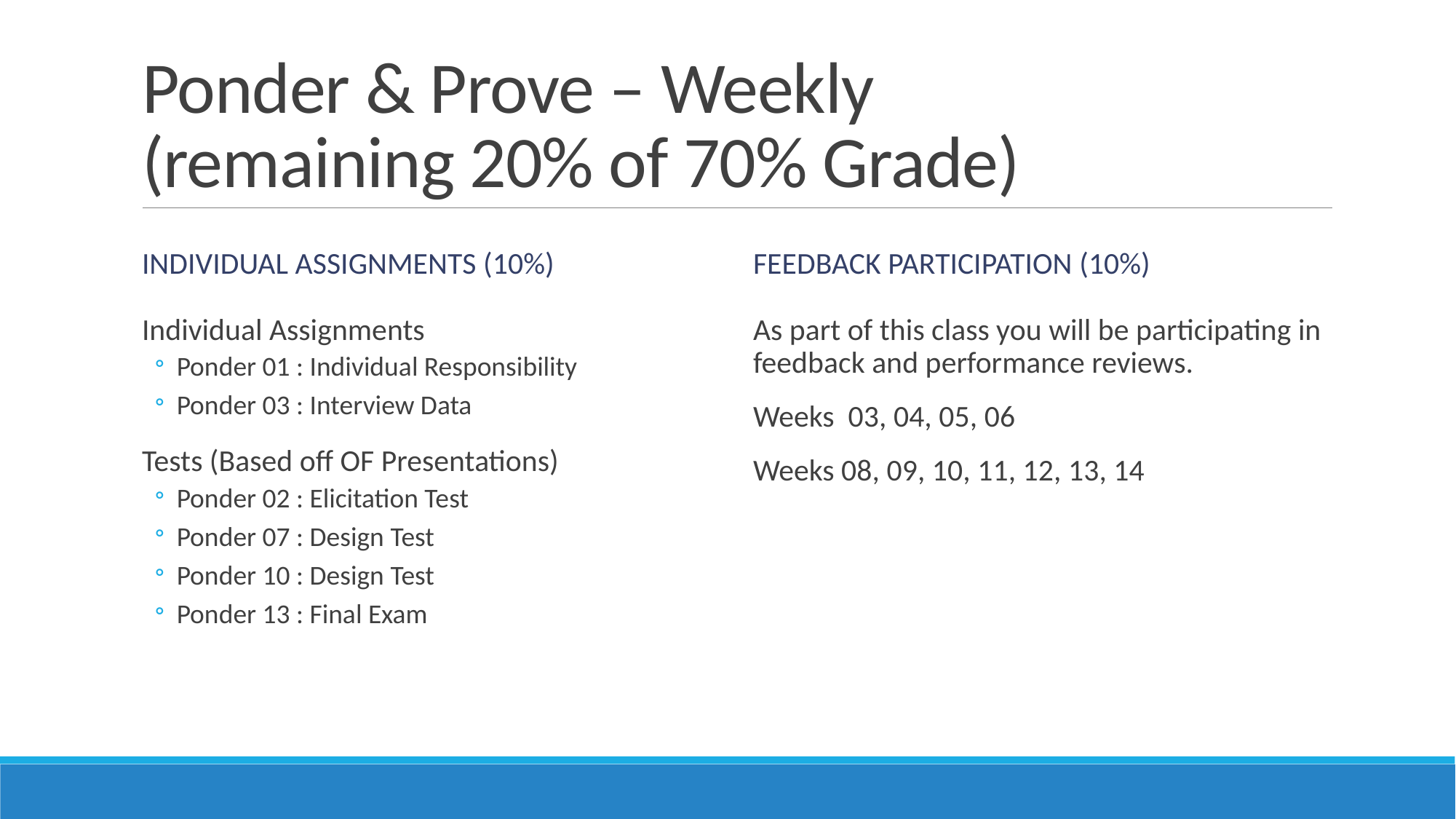

# Ponder & Prove – Weekly (remaining 20% of 70% Grade)
Individual Assignments (10%)
Feedback Participation (10%)
As part of this class you will be participating in feedback and performance reviews.
Weeks  03, 04, 05, 06
Weeks 08, 09, 10, 11, 12, 13, 14
Individual Assignments
Ponder 01 : Individual Responsibility
Ponder 03 : Interview Data
Tests (Based off OF Presentations)
Ponder 02 : Elicitation Test
Ponder 07 : Design Test
Ponder 10 : Design Test
Ponder 13 : Final Exam